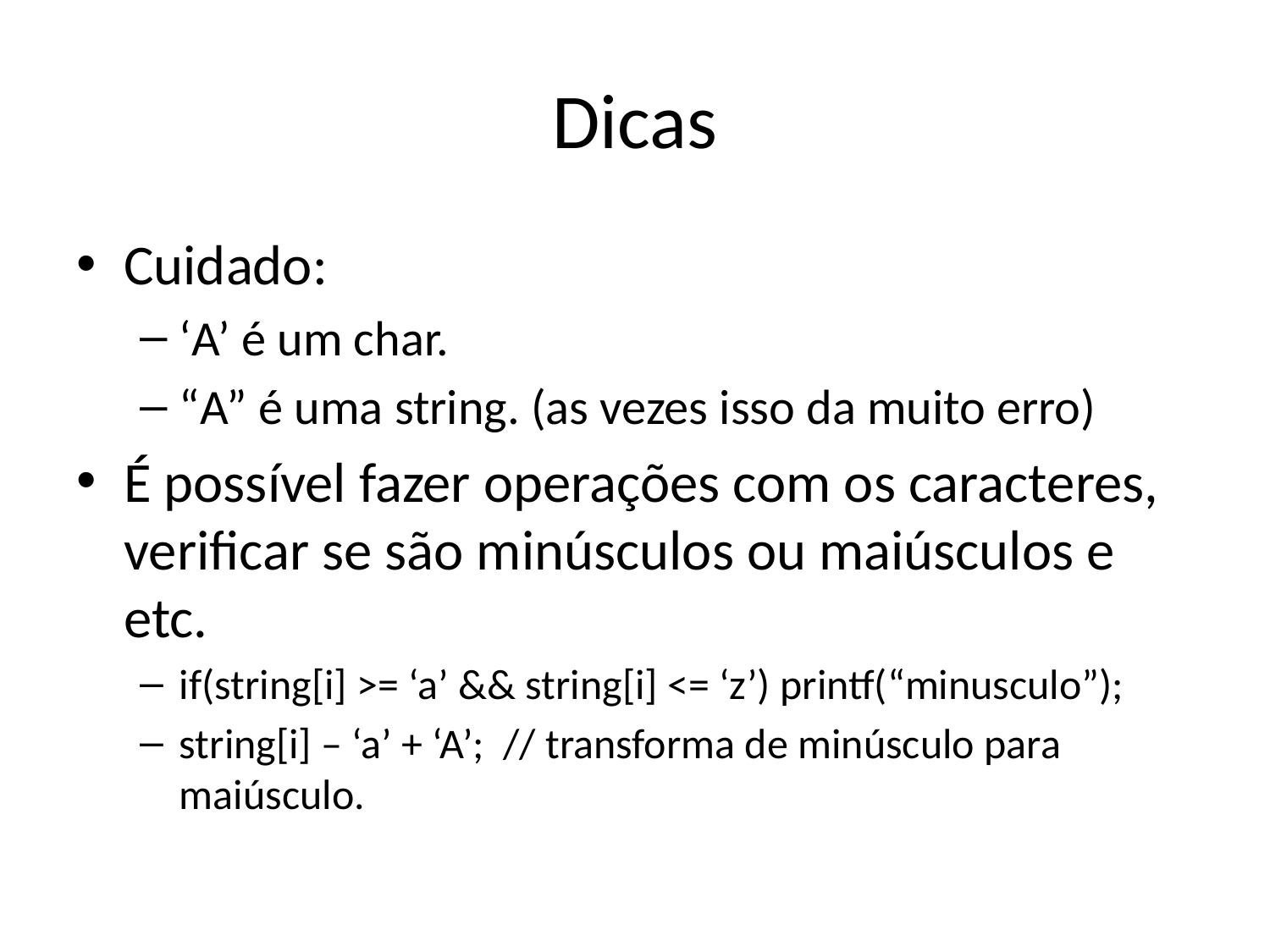

# Dicas
Cuidado:
‘A’ é um char.
“A” é uma string. (as vezes isso da muito erro)
É possível fazer operações com os caracteres, verificar se são minúsculos ou maiúsculos e etc.
if(string[i] >= ‘a’ && string[i] <= ‘z’) printf(“minusculo”);
string[i] – ‘a’ + ‘A’;  // transforma de minúsculo para maiúsculo.